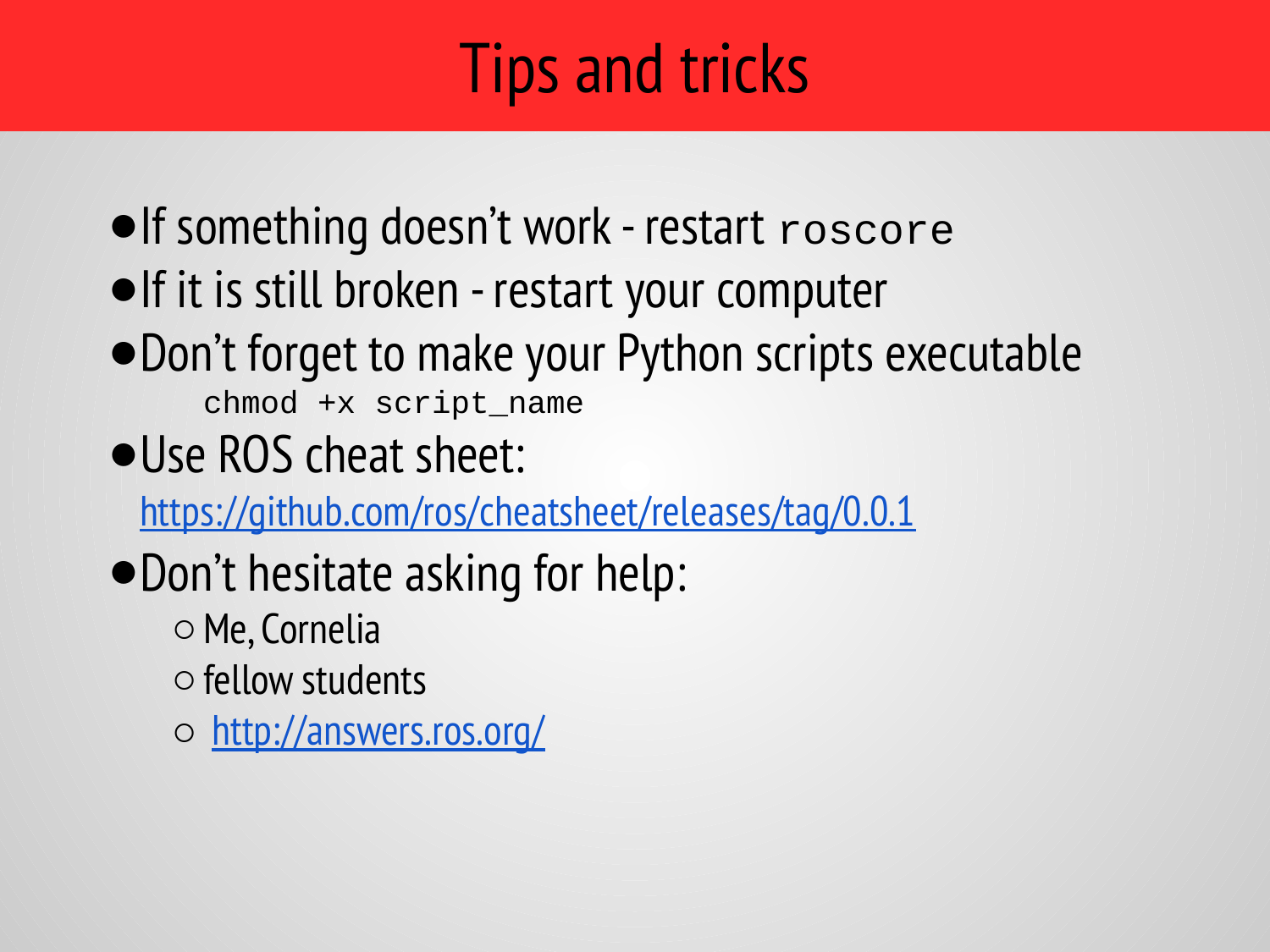

# Tips and tricks
If something doesn’t work - restart roscore
If it is still broken - restart your computer
Don’t forget to make your Python scripts executable
chmod +x script_name
Use ROS cheat sheet:  https://github.com/ros/cheatsheet/releases/tag/0.0.1
Don’t hesitate asking for help:
Me, Cornelia
fellow students
 http://answers.ros.org/